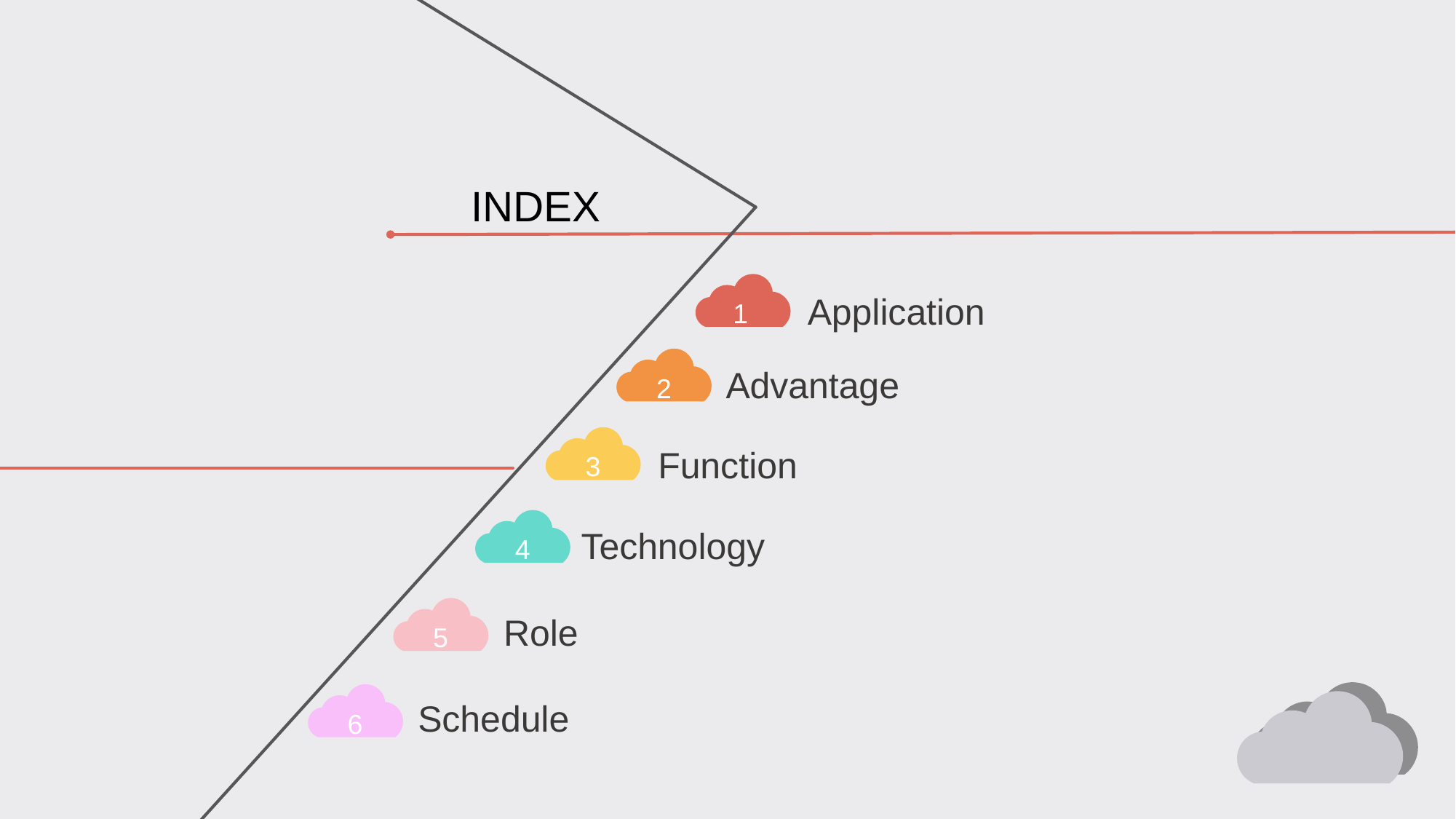

INDEX

1
Application

2
Advantage

3
Function

4
Technology

5
Role

6
Schedule